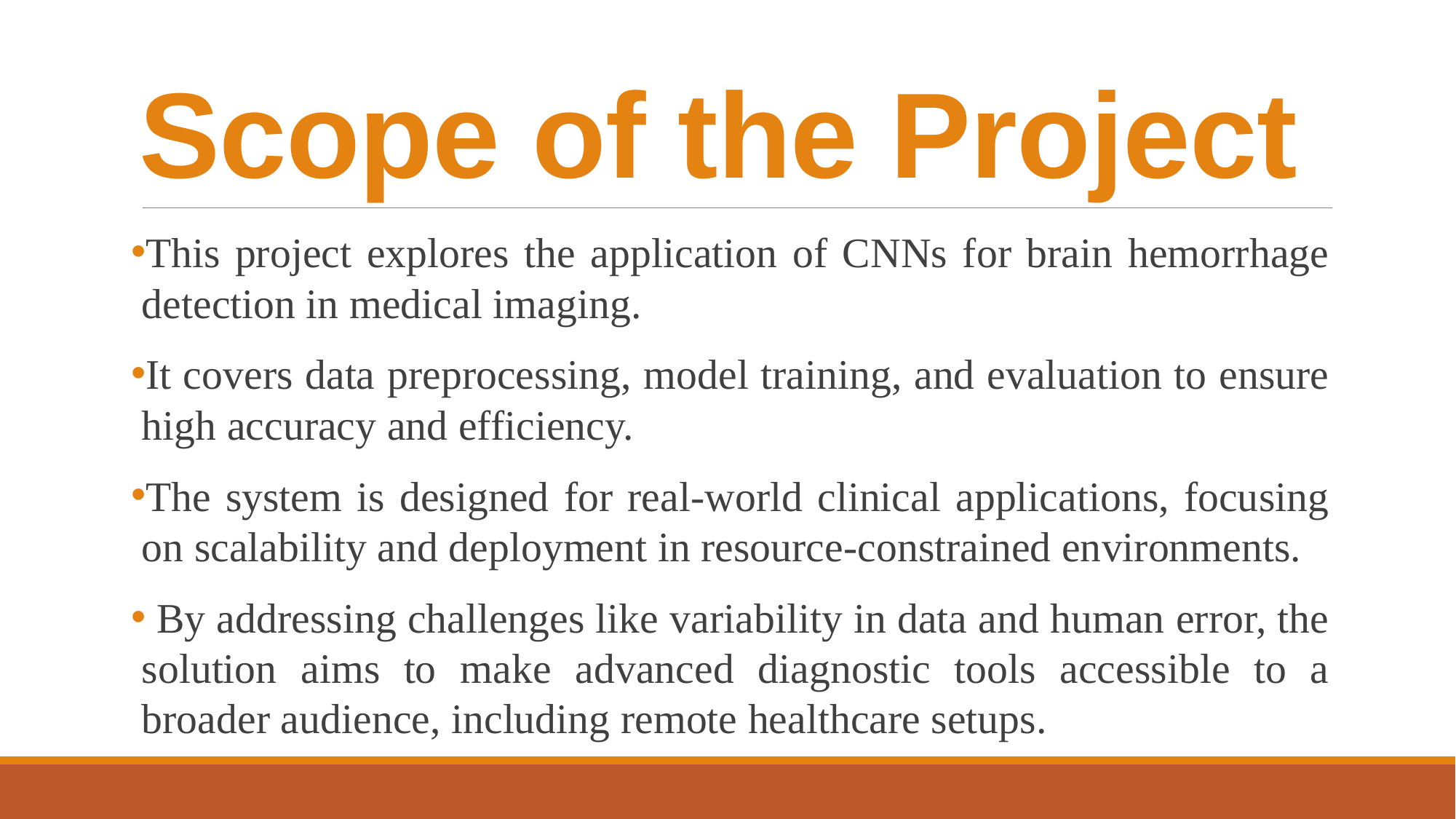

# Scope of the Project
This project explores the application of CNNs for brain hemorrhage detection in medical imaging.
It covers data preprocessing, model training, and evaluation to ensure high accuracy and efficiency.
The system is designed for real-world clinical applications, focusing on scalability and deployment in resource-constrained environments.
 By addressing challenges like variability in data and human error, the solution aims to make advanced diagnostic tools accessible to a broader audience, including remote healthcare setups.